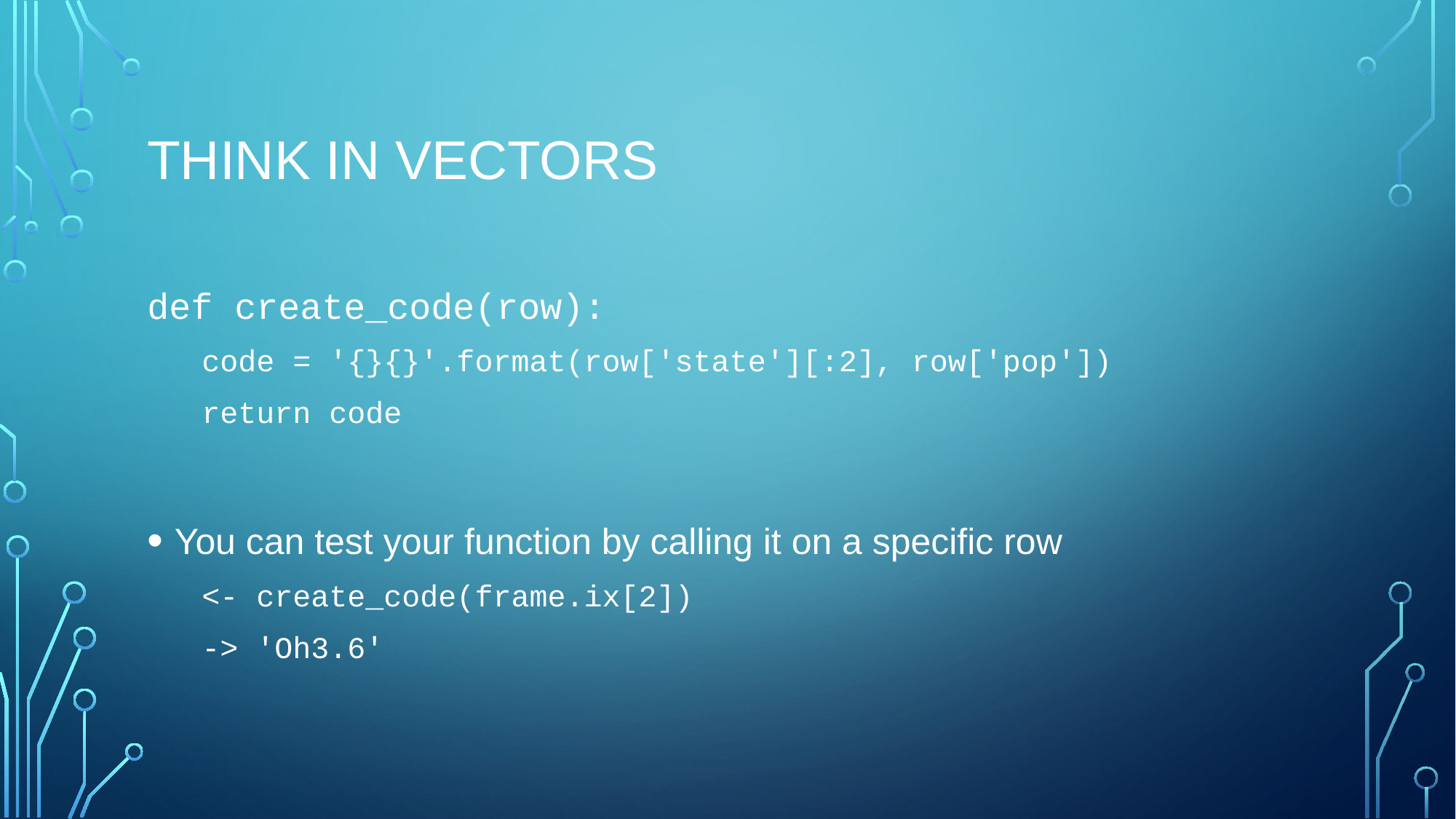

# Think in vectors
def create_code(row):
code = '{}{}'.format(row['state'][:2], row['pop'])
return code

You can test your function by calling it on a specific row
<- create_code(frame.ix[2])
-> 'Oh3.6'